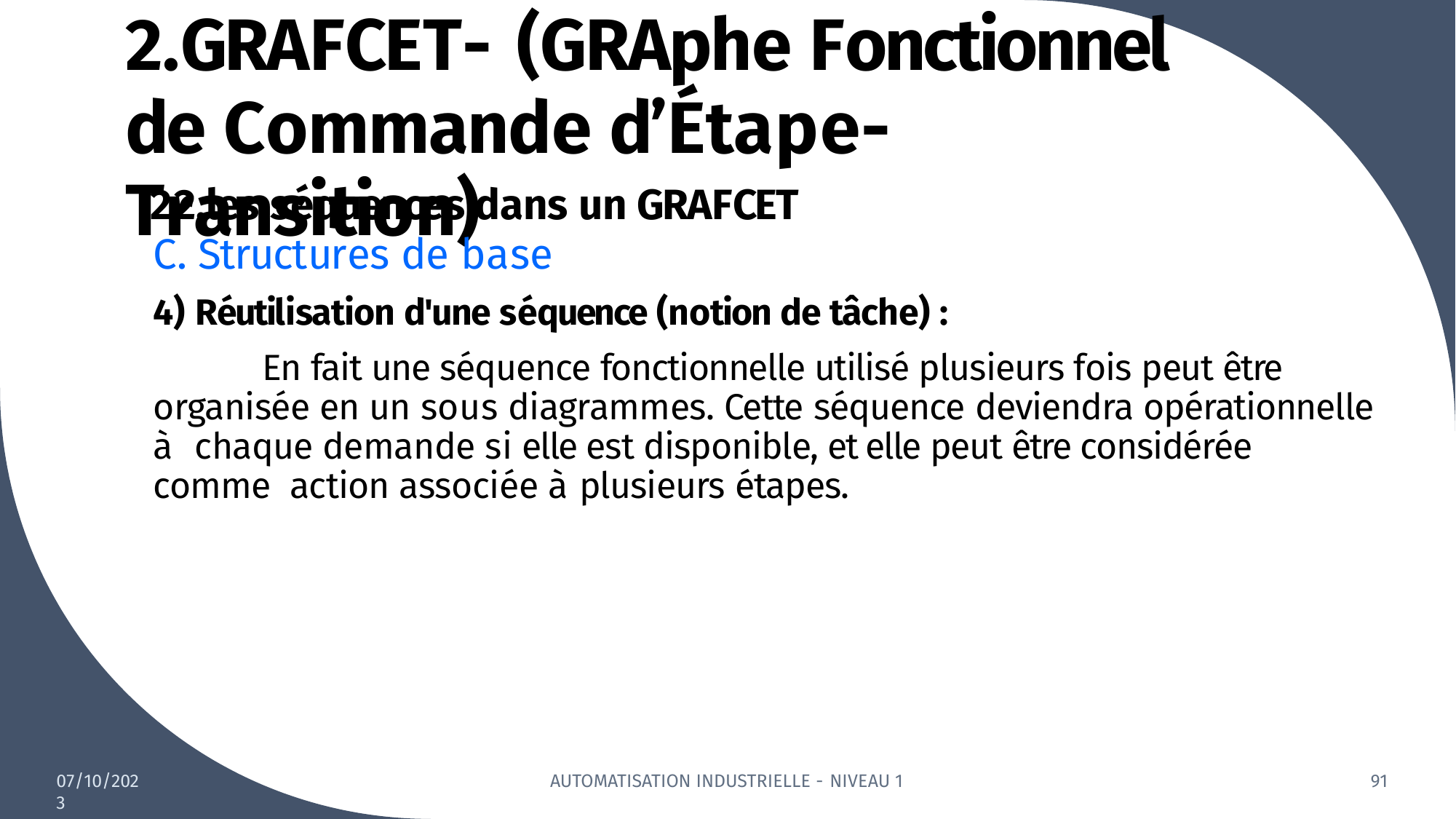

# 2.GRAFCET- (GRAphe Fonctionnel
de Commande d’Étape-Transition)
2.2.les séquences dans un GRAFCET
C. Structures de base
4) Réutilisation d'une séquence (notion de tâche) :
En fait une séquence fonctionnelle utilisé plusieurs fois peut être  organisée en un sous diagrammes. Cette séquence deviendra opérationnelle à  chaque demande si elle est disponible, et elle peut être considérée comme  action associée à plusieurs étapes.
07/10/2023
AUTOMATISATION INDUSTRIELLE - NIVEAU 1
91